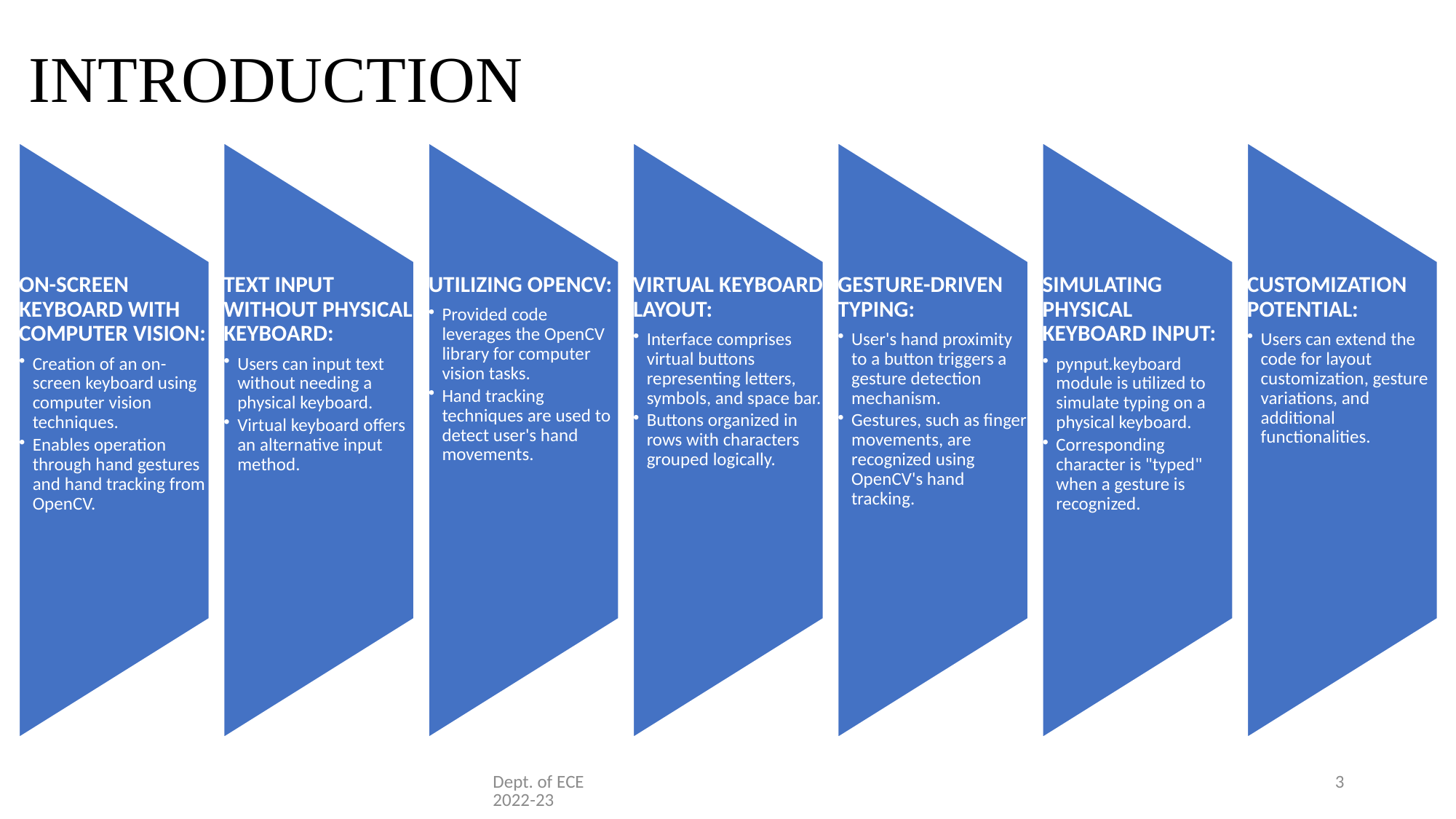

# INTRODUCTION
ON-SCREEN KEYBOARD WITH COMPUTER VISION:
Creation of an on-screen keyboard using computer vision techniques.
Enables operation through hand gestures and hand tracking from OpenCV.
TEXT INPUT WITHOUT PHYSICAL KEYBOARD:
Users can input text without needing a physical keyboard.
Virtual keyboard offers an alternative input method.
UTILIZING OPENCV:
Provided code leverages the OpenCV library for computer vision tasks.
Hand tracking techniques are used to detect user's hand movements.
VIRTUAL KEYBOARD LAYOUT:
Interface comprises virtual buttons representing letters, symbols, and space bar.
Buttons organized in rows with characters grouped logically.
GESTURE-DRIVEN TYPING:
User's hand proximity to a button triggers a gesture detection mechanism.
Gestures, such as finger movements, are recognized using OpenCV's hand tracking.
SIMULATING PHYSICAL KEYBOARD INPUT:
pynput.keyboard module is utilized to simulate typing on a physical keyboard.
Corresponding character is "typed" when a gesture is recognized.
CUSTOMIZATION POTENTIAL:
Users can extend the code for layout customization, gesture variations, and additional functionalities.
Dept. of ECE                                                                                          2022-23
3